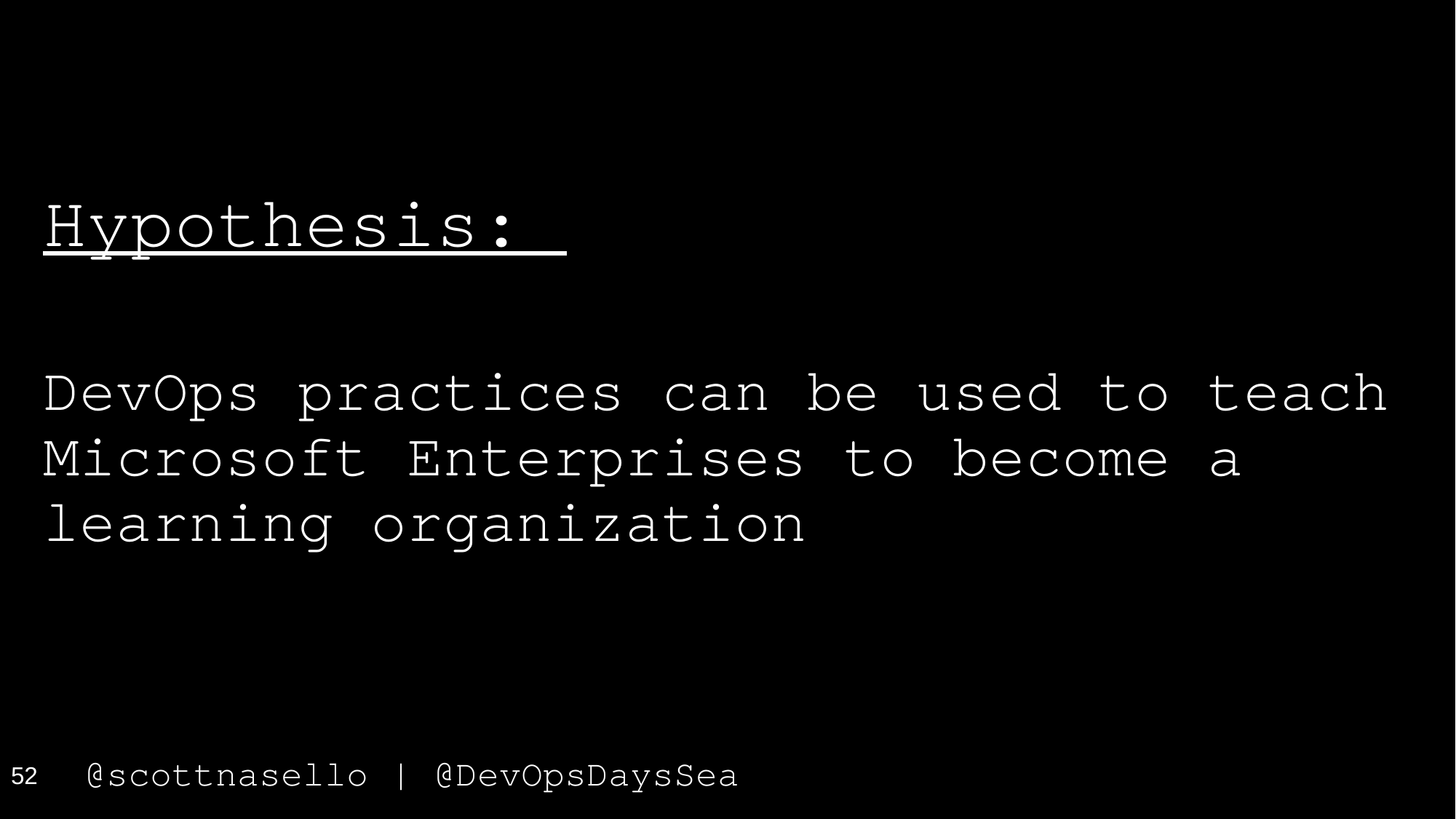

Hypothesis:

DevOps practices can be used to teach Microsoft Enterprises to become a learning organization

52